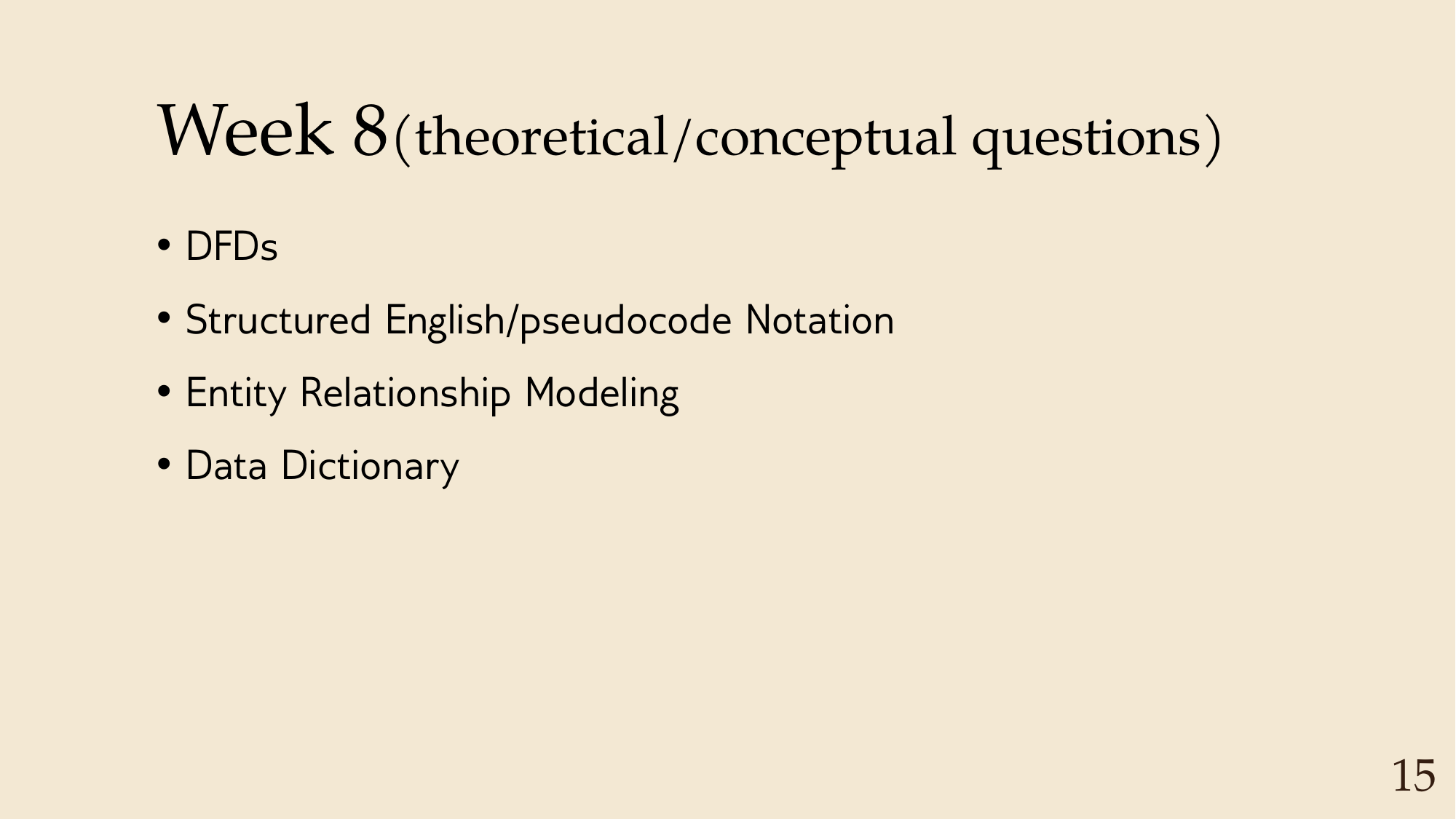

# Week 8(theoretical/conceptual questions)
DFDs
Structured English/pseudocode Notation
Entity Relationship Modeling
Data Dictionary
15